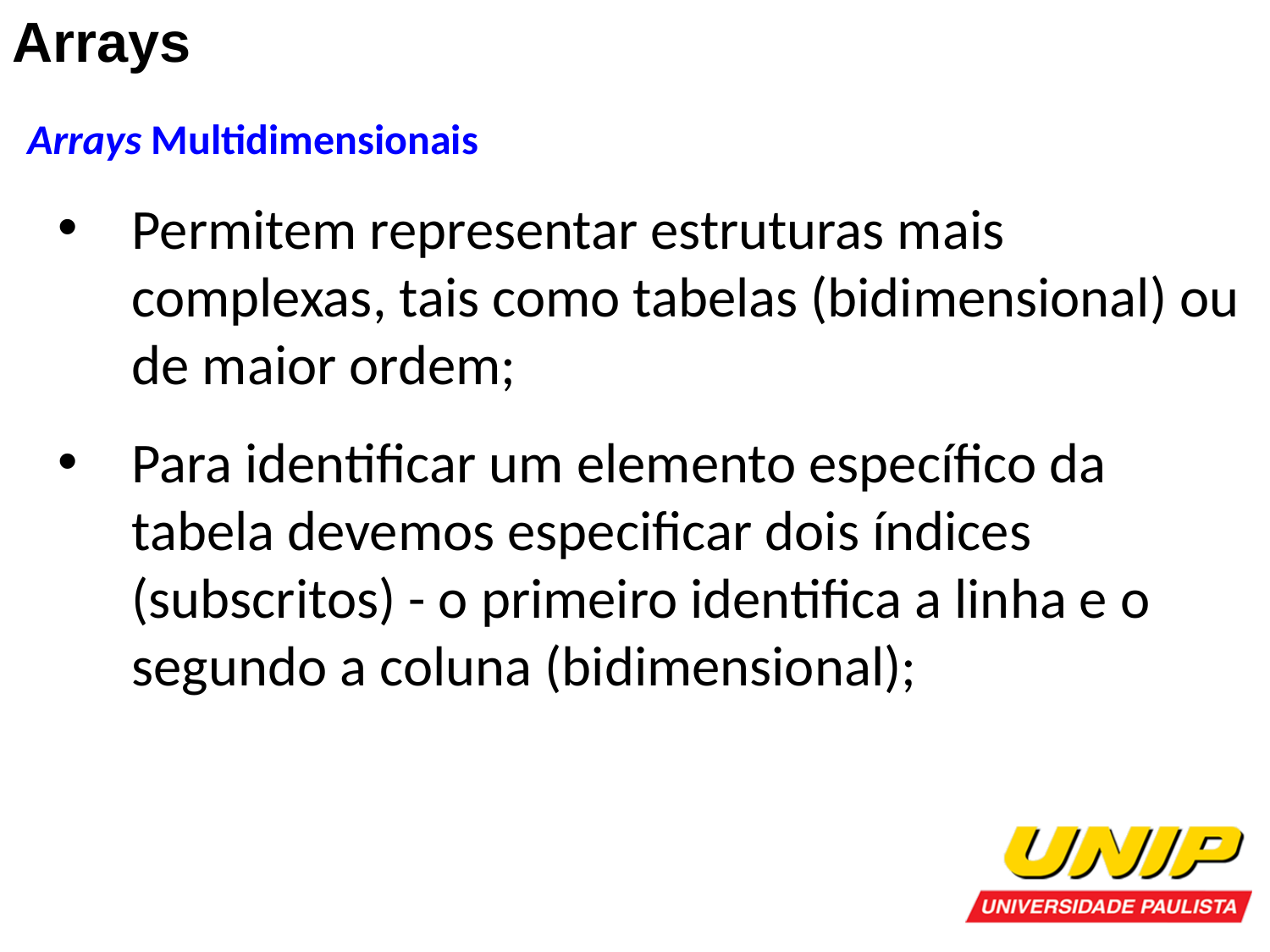

Arrays
Arrays Multidimensionais
Permitem representar estruturas mais complexas, tais como tabelas (bidimensional) ou de maior ordem;
Para identificar um elemento específico da tabela devemos especificar dois índices (subscritos) - o primeiro identifica a linha e o segundo a coluna (bidimensional);